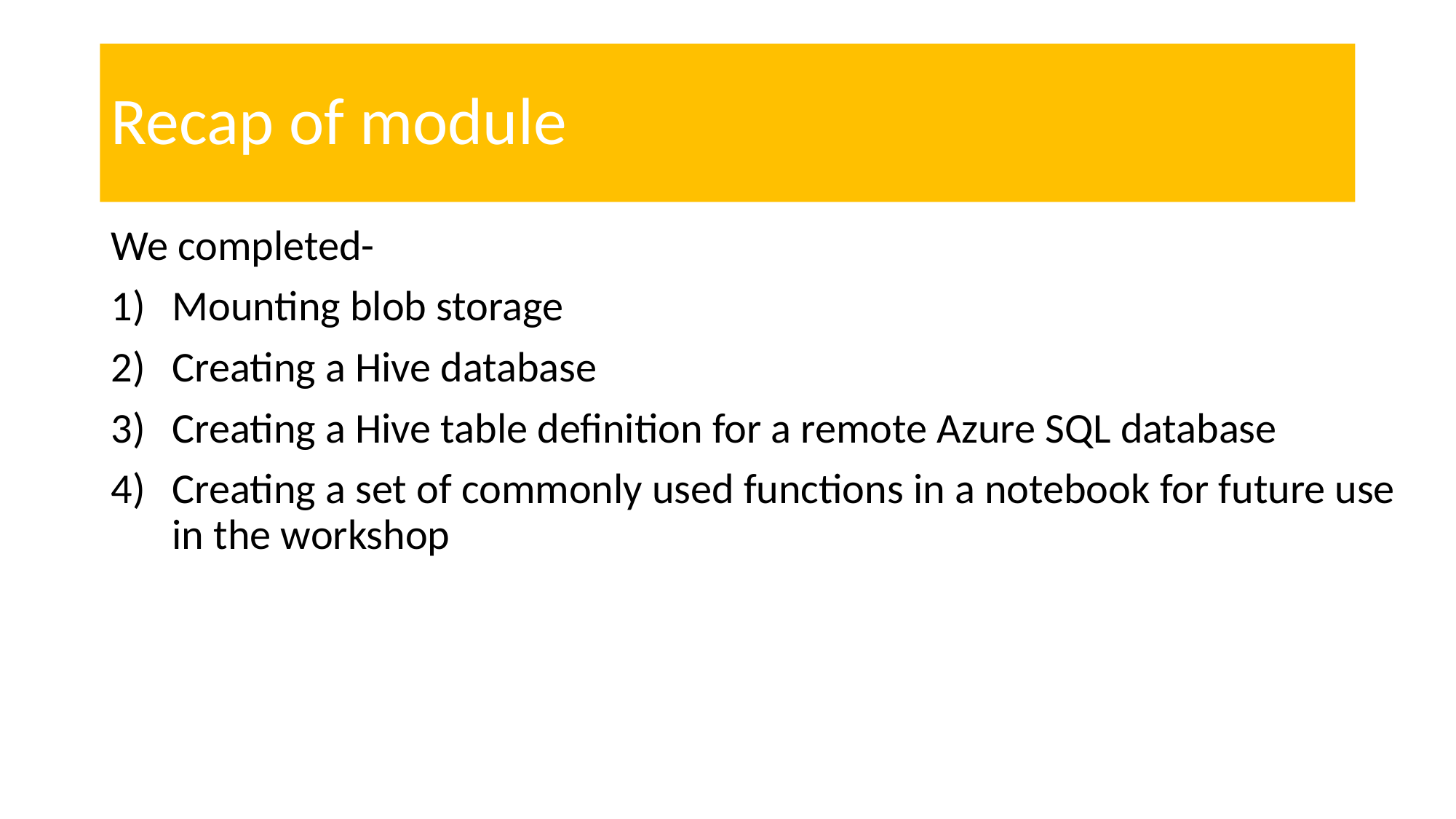

# Recap of module
We completed-
Mounting blob storage
Creating a Hive database
Creating a Hive table definition for a remote Azure SQL database
Creating a set of commonly used functions in a notebook for future use in the workshop